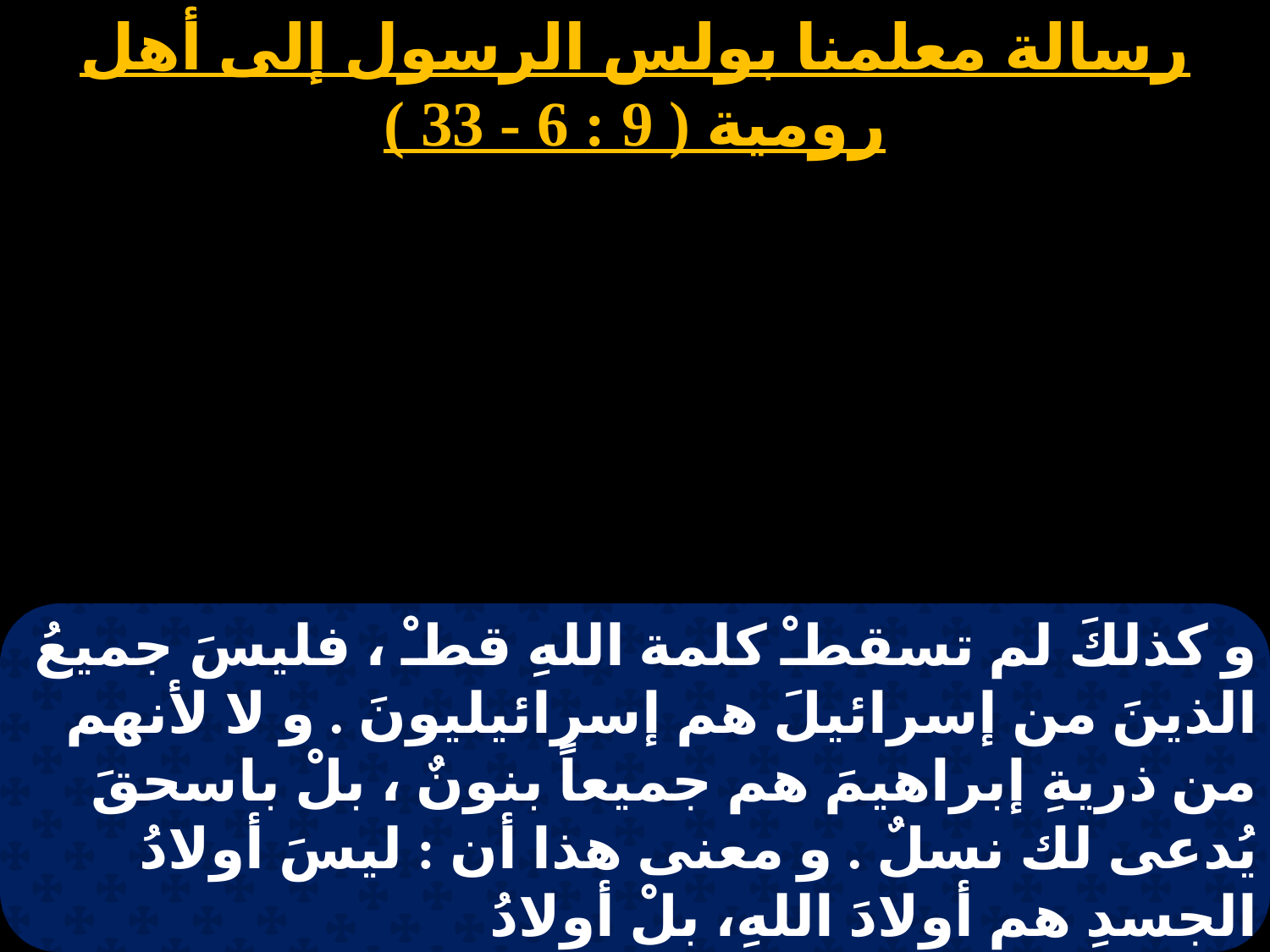

رسالة معلمنا بولس الرسول إلى أهل رومية ( 9 : 6 - 33 )
# كيهك الأحد الرابع
و كذلكَ لم تسقطـْ كلمة اللهِ قطـْ ، فليسَ جميعُ الذينَ من إسرائيلَ هم إسرائيليونَ . و لا لأنهم من ذريةِ إبراهيمَ هم جميعاً بنونٌ ، بلْ باسحقَ يُدعى لك نسلٌ . و معنى هذا أن : ليسَ أولادُ الجسدِ هم أولادَ اللهِ، بلْ أولادُ